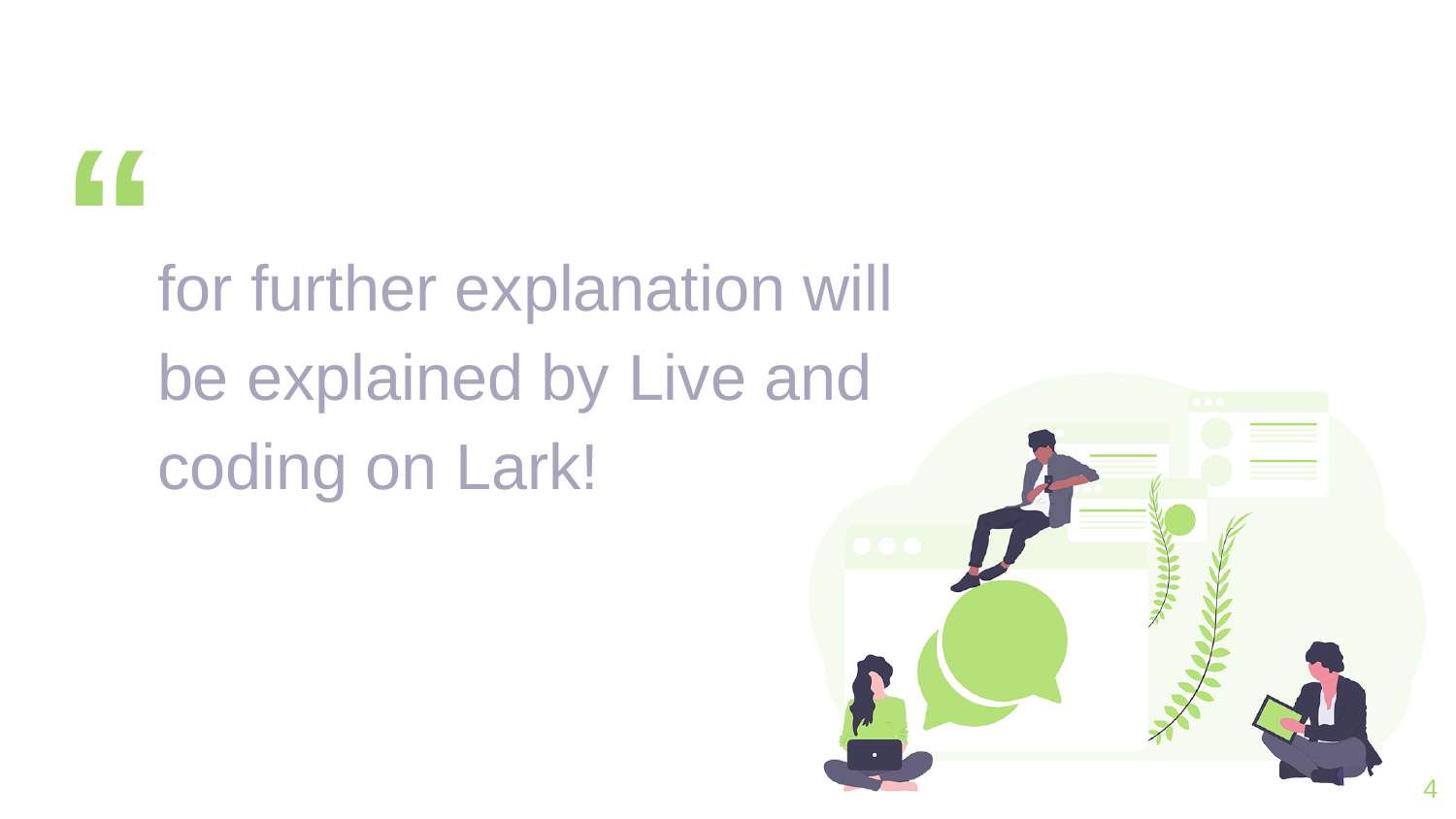

for further explanation will be explained by Live and coding on Lark!
4